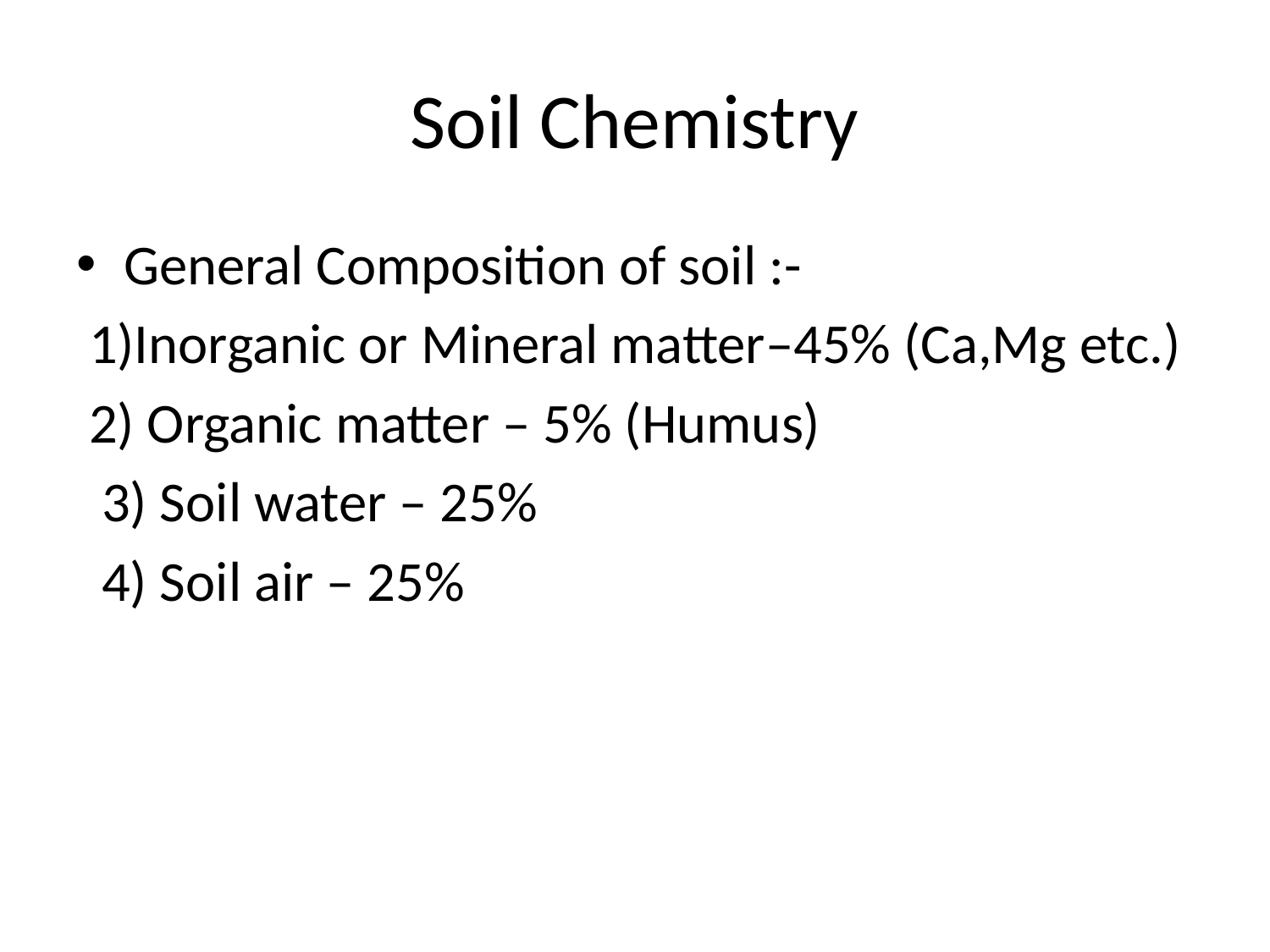

# Soil Chemistry
General Composition of soil :-
 1)Inorganic or Mineral matter–45% (Ca,Mg etc.)
 2) Organic matter – 5% (Humus)
  3) Soil water – 25%
  4) Soil air – 25%